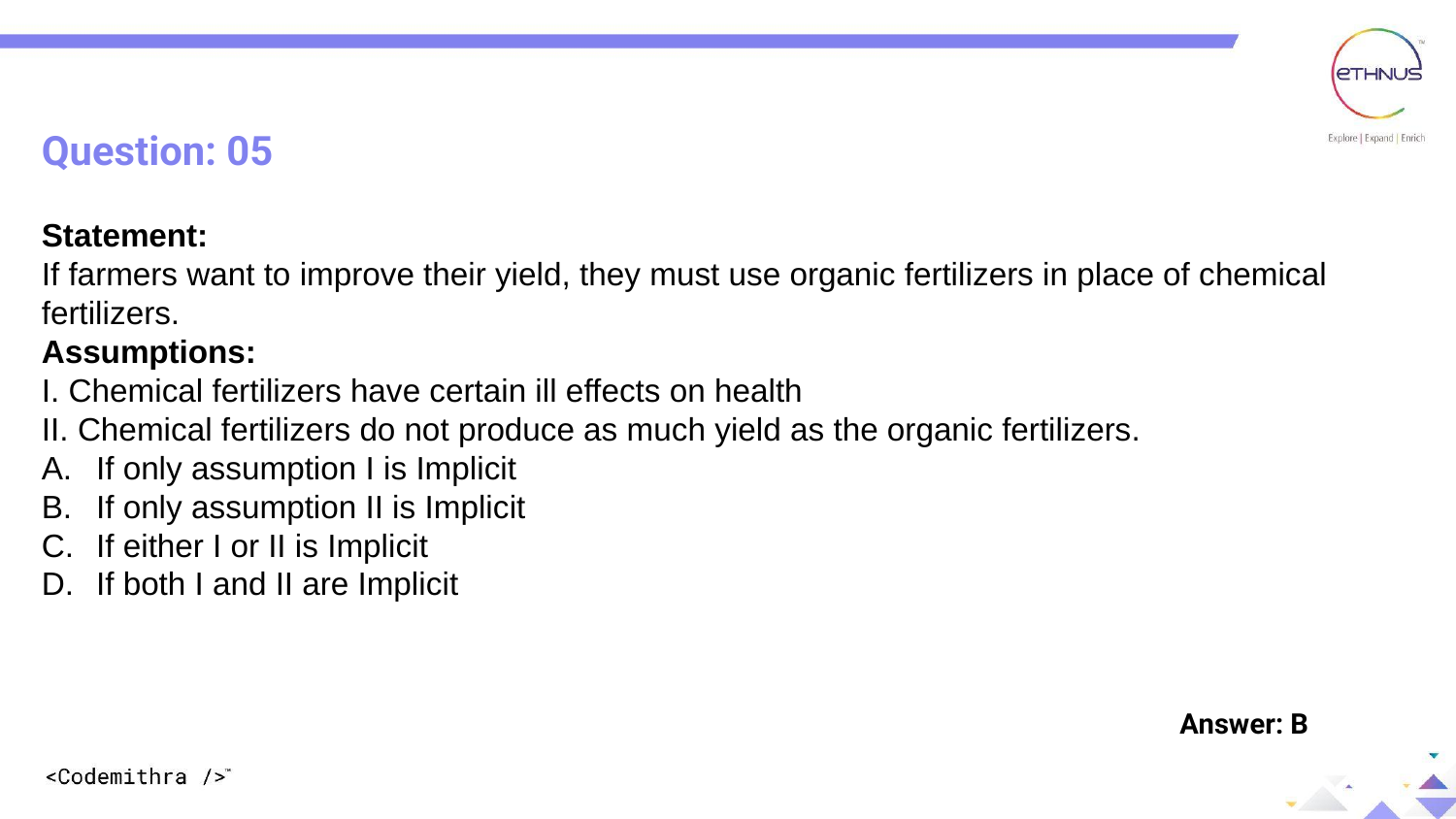

Question: 01
Question: 05
Statement:
If farmers want to improve their yield, they must use organic fertilizers in place of chemical fertilizers.
Assumptions:
I. Chemical fertilizers have certain ill effects on health
II. Chemical fertilizers do not produce as much yield as the organic fertilizers.
If only assumption I is Implicit
If only assumption II is Implicit
If either I or II is Implicit
If both I and II are Implicit

Answer: B